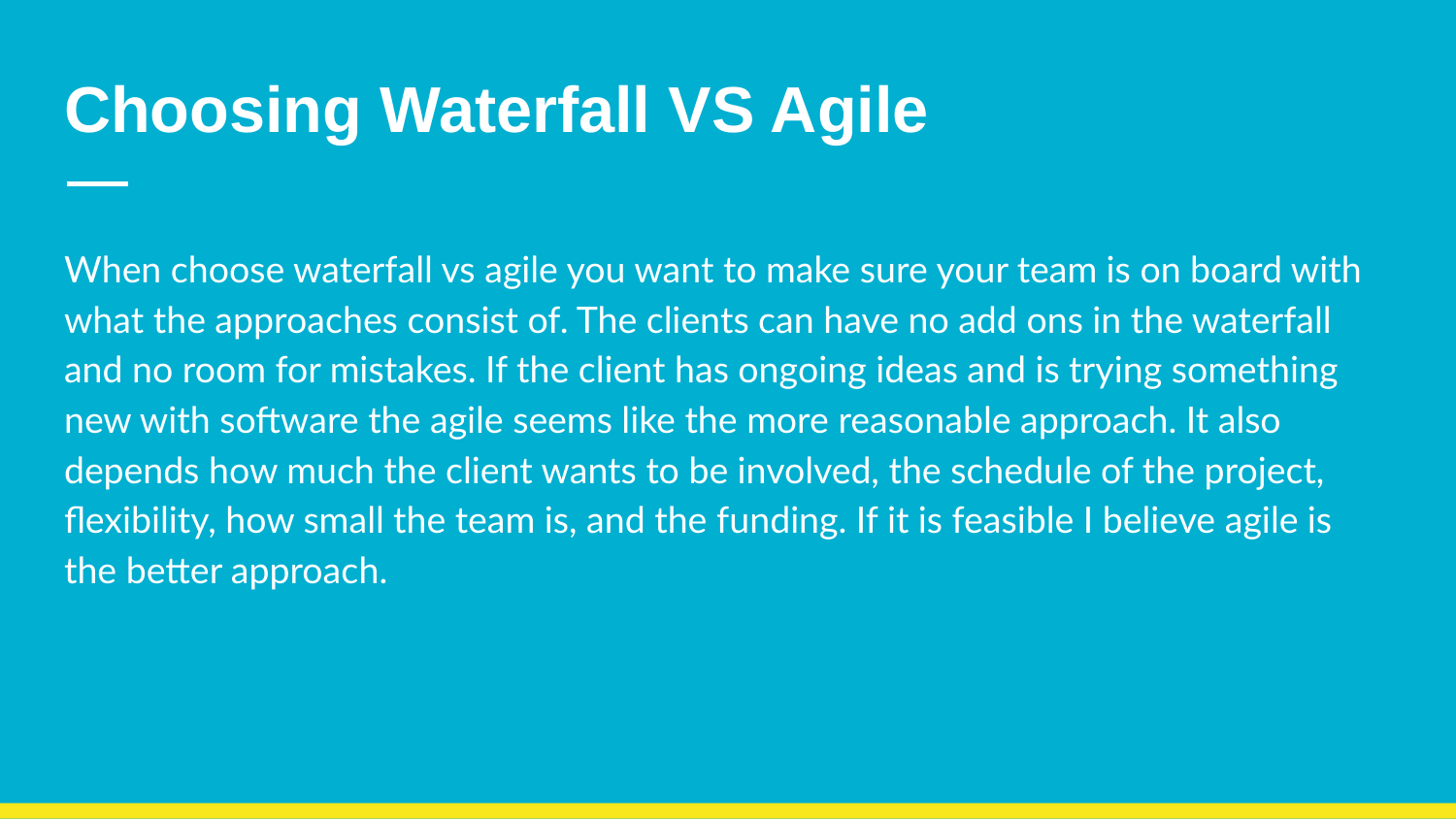

# Choosing Waterfall VS Agile
When choose waterfall vs agile you want to make sure your team is on board with what the approaches consist of. The clients can have no add ons in the waterfall and no room for mistakes. If the client has ongoing ideas and is trying something new with software the agile seems like the more reasonable approach. It also depends how much the client wants to be involved, the schedule of the project, flexibility, how small the team is, and the funding. If it is feasible I believe agile is the better approach.